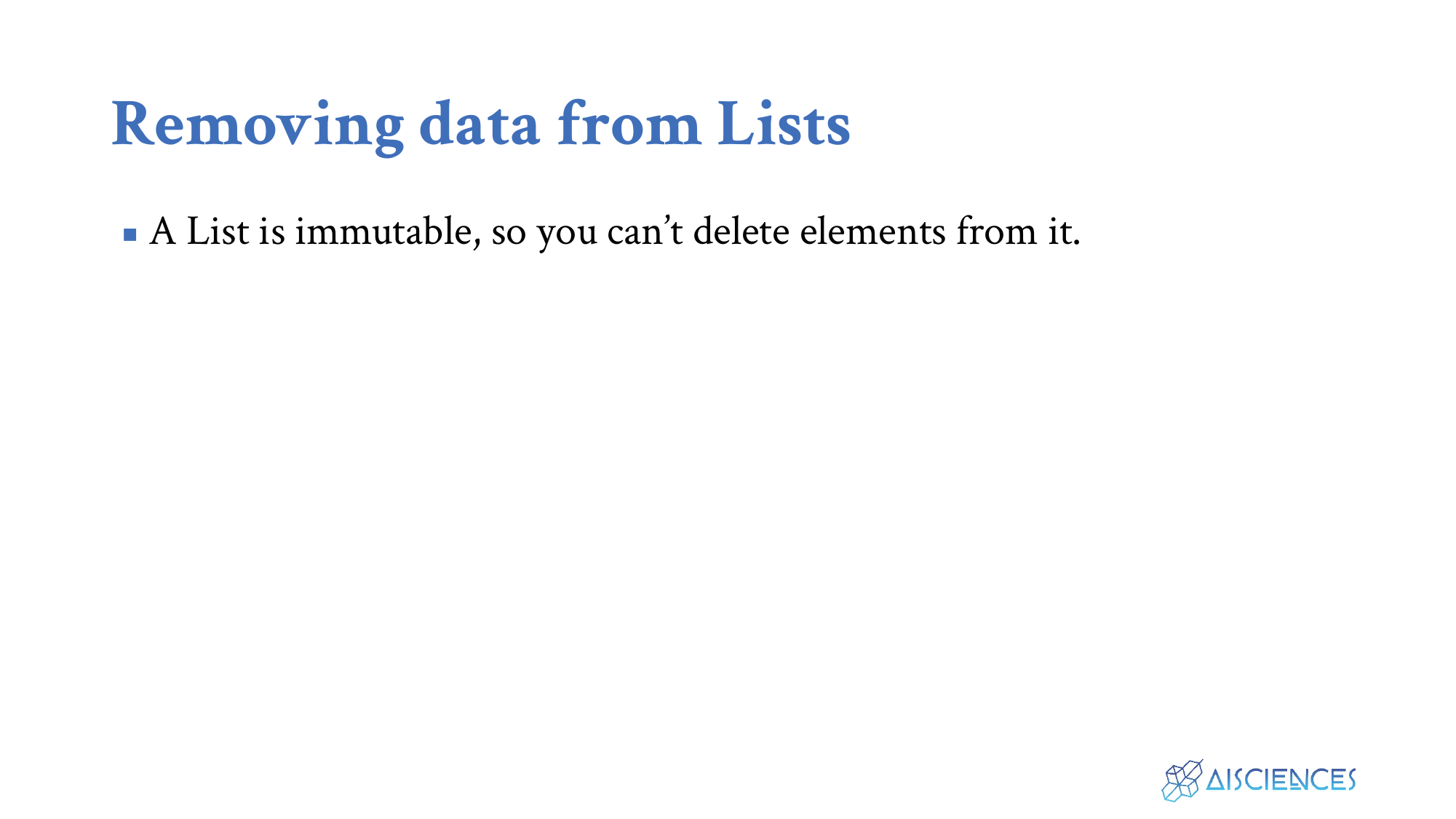

# Removing data from ‌Lists‌
A List is immutable, so you can’t delete elements from it.